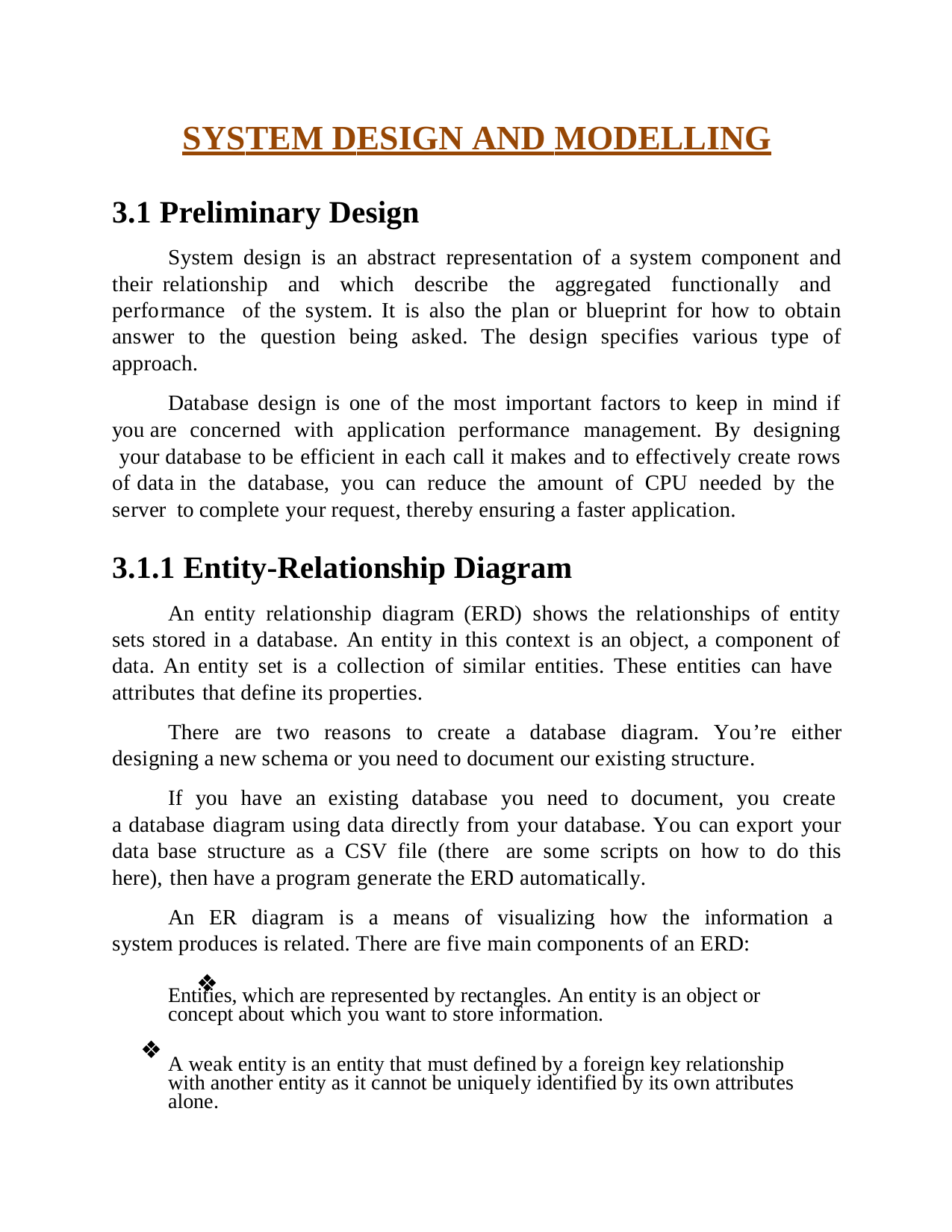

SYSTEM DESIGN AND MODELLING
3.1 Preliminary Design
System design is an abstract representation of a system component and their relationship  and  which  describe  the  aggregated  functionally  and  performance  of the system. It is also the plan or blueprint for how to obtain answer to the question being asked. The design specifies various type of approach.
Database design is one of the most important factors to keep in mind if you are  concerned  with  application  performance  management.  By  designing  your database to be efficient in each call it makes and to effectively create rows of data in  the  database,  you  can  reduce  the  amount  of  CPU  needed  by  the  server  to complete your request, thereby ensuring a faster application.
3.1.1 Entity-Relationship Diagram
An entity relationship diagram (ERD) shows the relationships of entity sets stored in a database. An entity in this context is an object, a component of data. An entity set is a collection of similar entities. These entities can have  attributes that define its properties.
There are two reasons to create a database diagram. You’re either designing a new schema or you need to document our existing structure.
If  you  have  an  existing  database  you  need  to  document,  you  create  a database diagram using data directly from your database. You can export your data base structure as a CSV file (there  are some scripts on how to do this here), then have a program generate the ERD automatically.
An  ER  diagram  is  a  means  of  visualizing  how  the  information  a  system produces is related. There are five main components of an ERD:
❖
Entities, which are represented by rectangles. An entity is an object or concept about which you want to store information.
❖
A weak entity is an entity that must defined by a foreign key relationship with another entity as it cannot be uniquely identified by its own attributes alone.